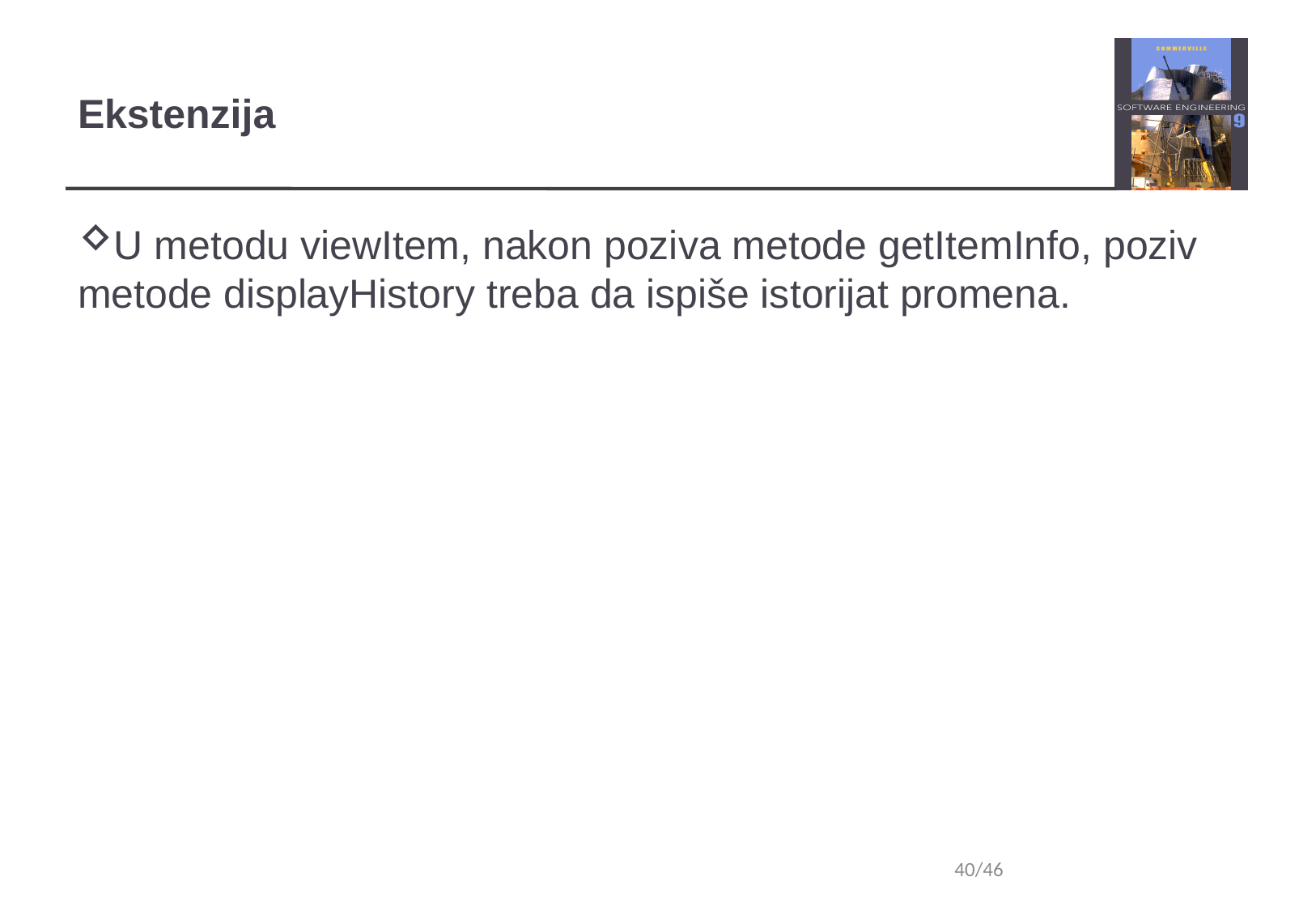

Ekstenzija
U metodu viewItem, nakon poziva metode getItemInfo, poziv metode displayHistory treba da ispiše istorijat promena.

40/46